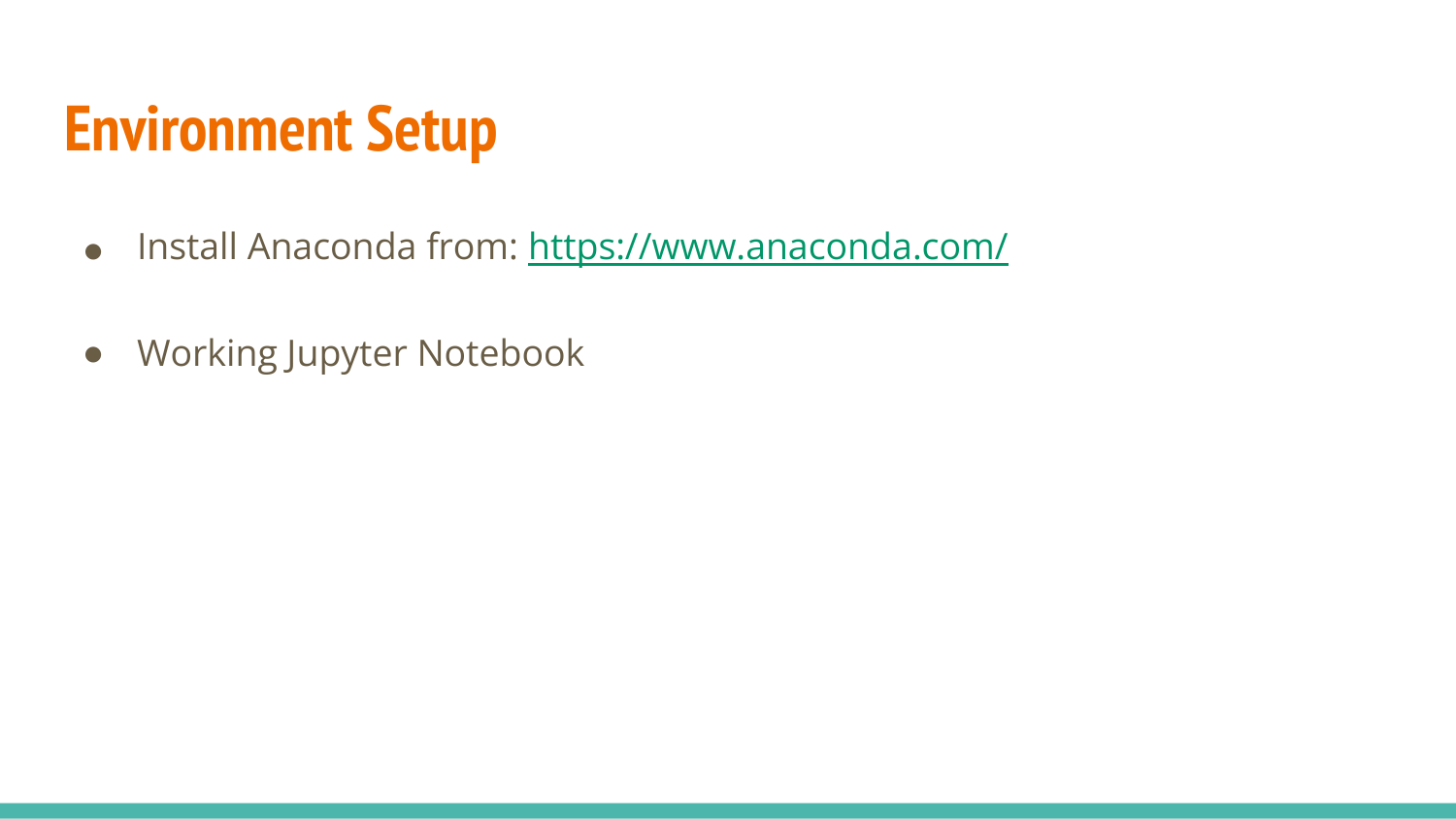

# Environment Setup
Install Anaconda from: https://www.anaconda.com/

Working Jupyter Notebook